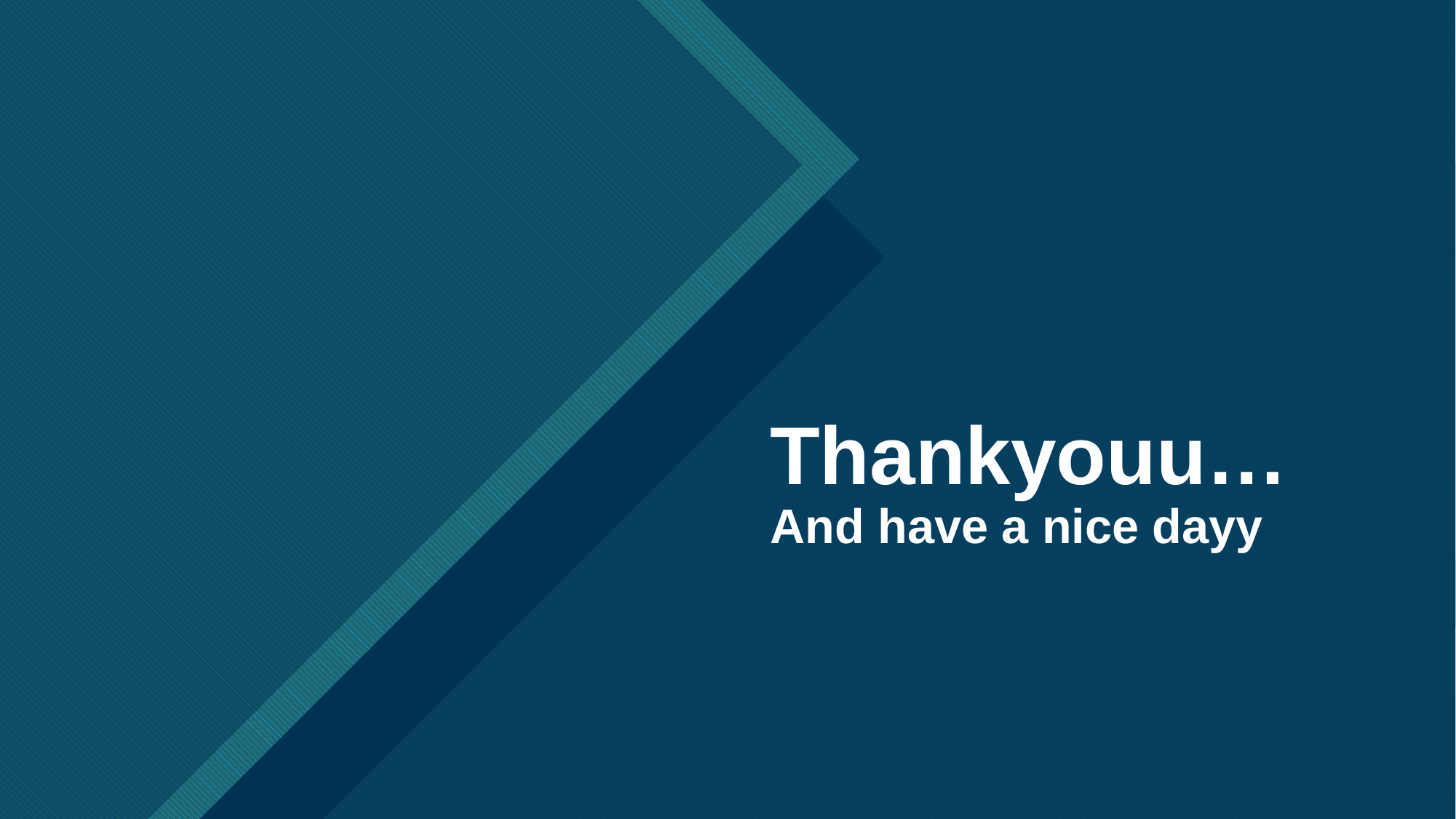

# Thankyouu… And have a nice dayy